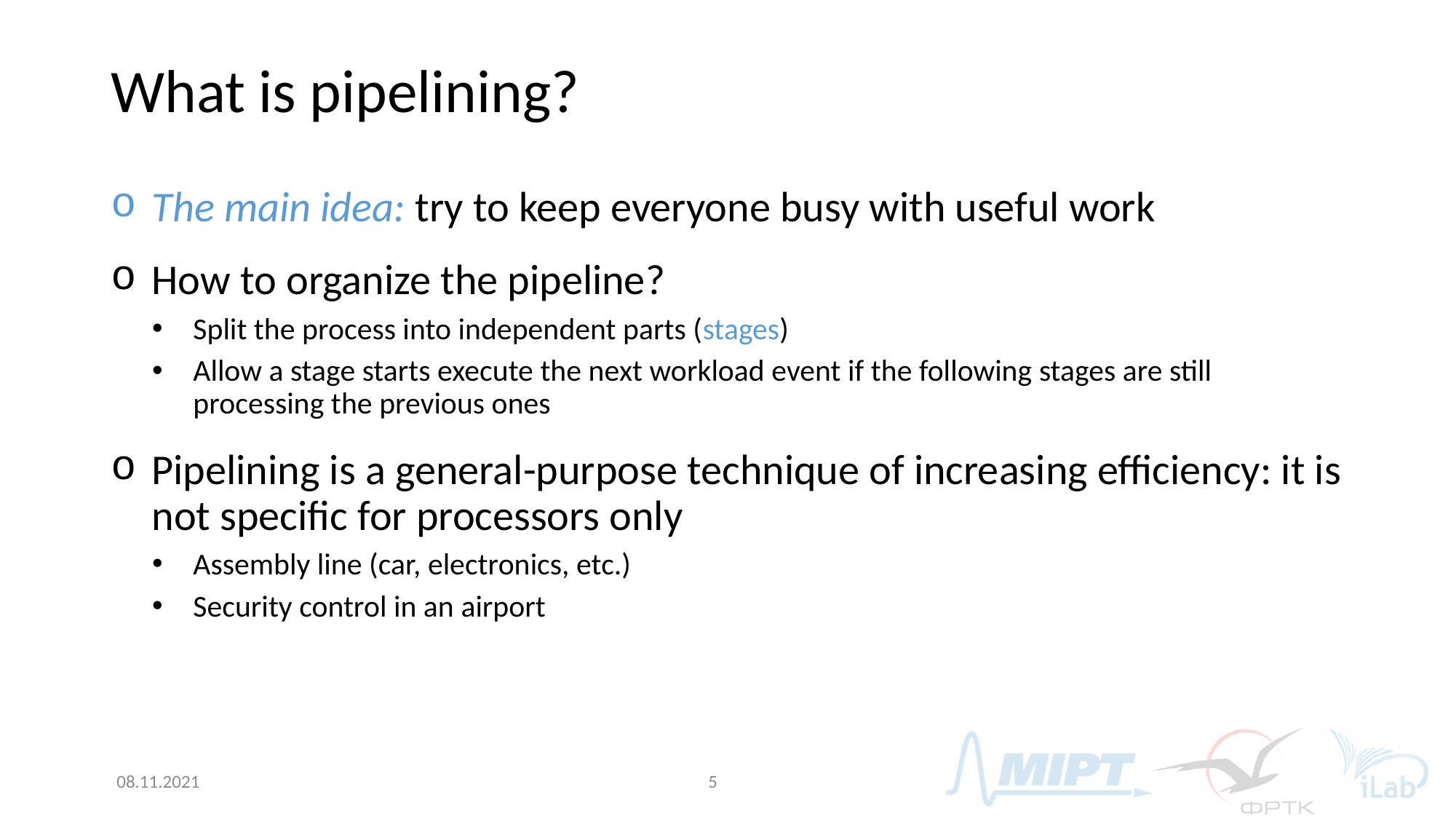

# What is pipelining?
The main idea: try to keep everyone busy with useful work
How to organize the pipeline?
Split the process into independent parts (stages)
Allow a stage starts execute the next workload event if the following stages are still processing the previous ones
Pipelining is a general-purpose technique of increasing efficiency: it is not specific for processors only
Assembly line (car, electronics, etc.)
Security control in an airport
08.11.2021
5